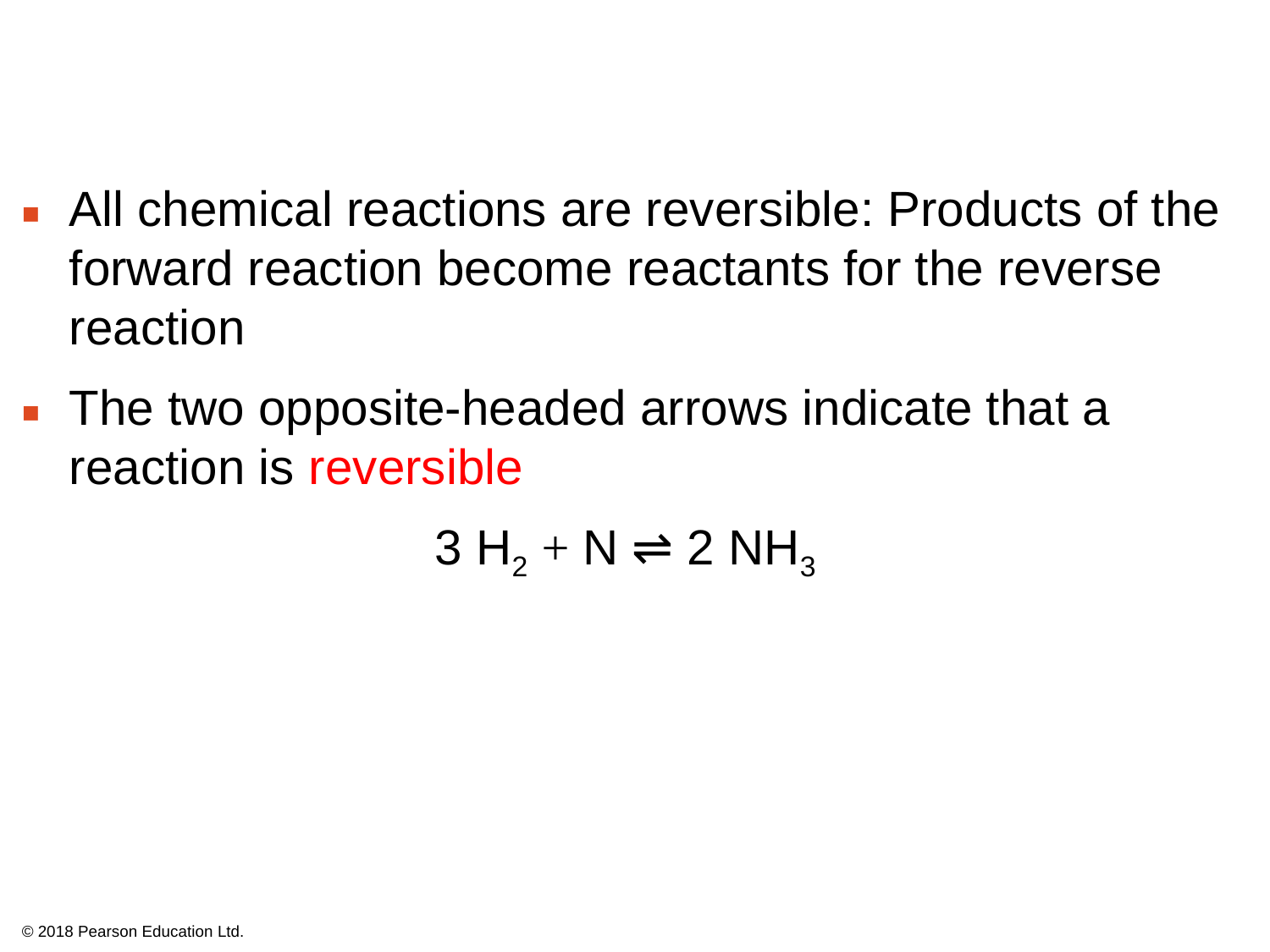

All chemical reactions are reversible: Products of the forward reaction become reactants for the reverse reaction
The two opposite-headed arrows indicate that a reaction is reversible
3 H2 + N ⇌ 2 NH3
© 2018 Pearson Education Ltd.